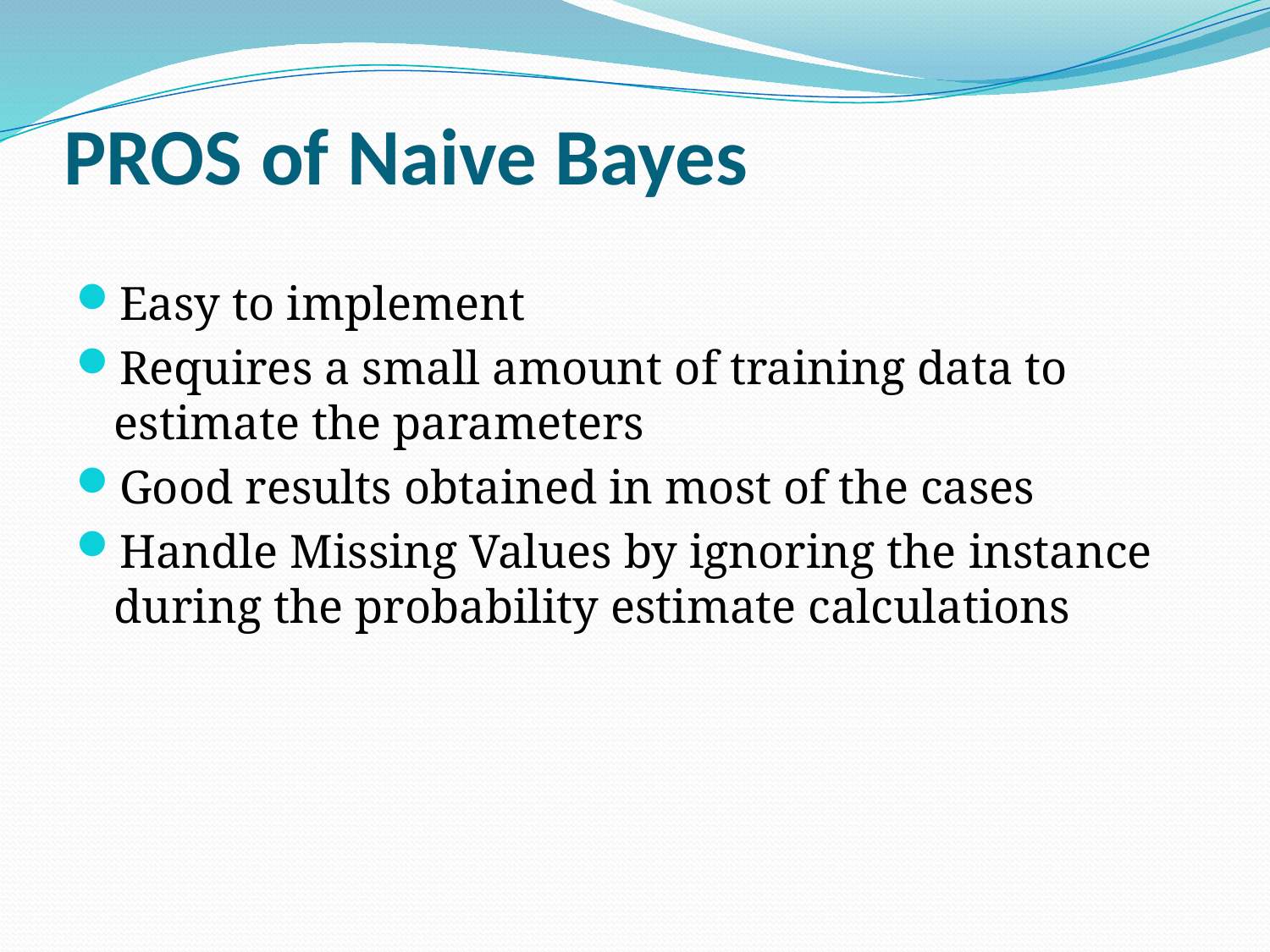

# PROS of Naive Bayes
Easy to implement
Requires a small amount of training data to estimate the parameters
Good results obtained in most of the cases
Handle Missing Values by ignoring the instance during the probability estimate calculations